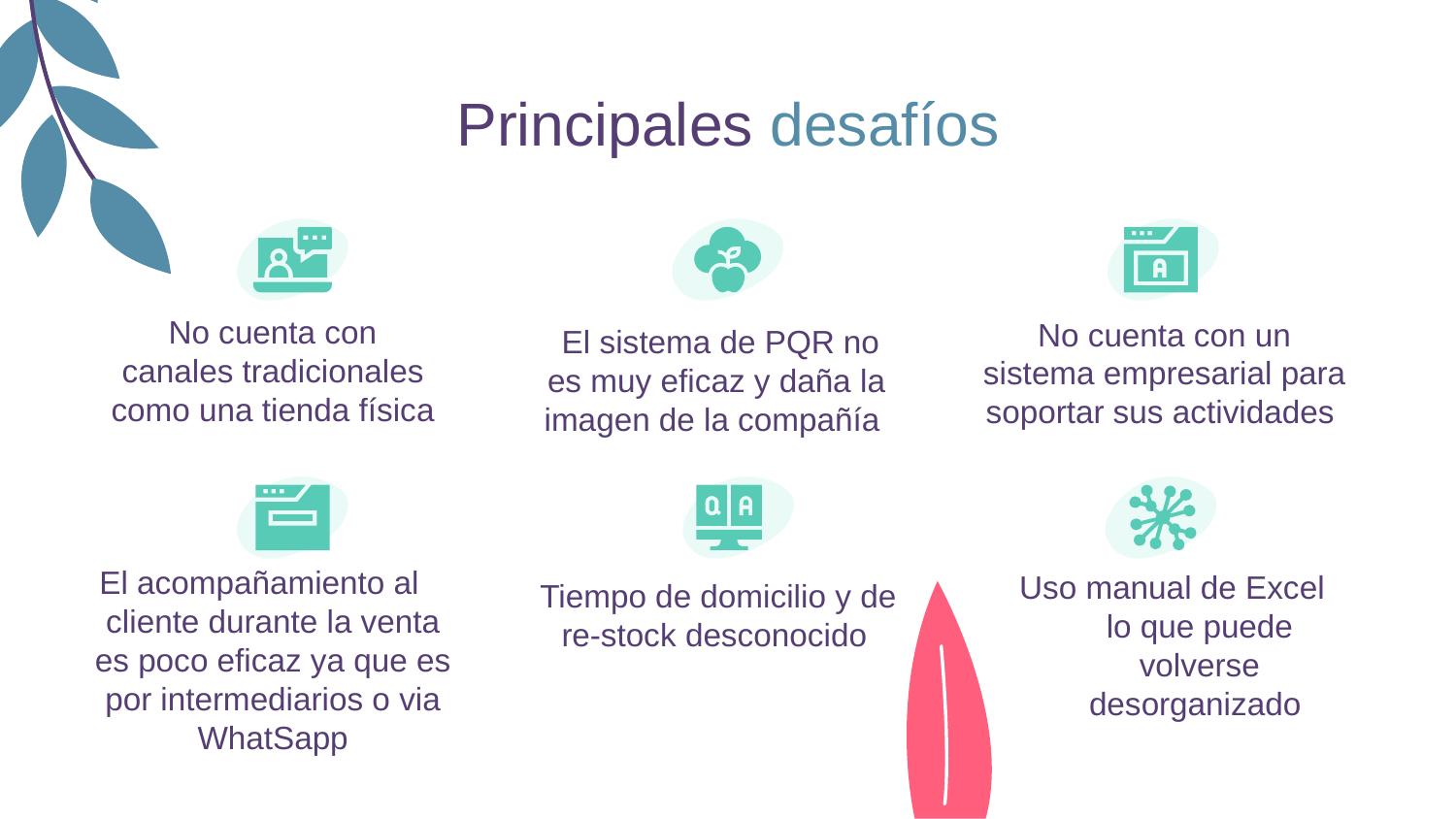

# Principales desafíos

       No cuenta con  canales tradicionales como una tienda física
      No cuenta con un sistema empresarial para soportar sus actividades
       El sistema de PQR no es muy eficaz y daña la imagen de la compañía

      Tiempo de domicilio y de re-stock desconocido

Uso manual de Excel lo que puede volverse desorganizado
   El acompañamiento al cliente durante la venta es poco eficaz ya que es por intermediarios o via WhatSapp